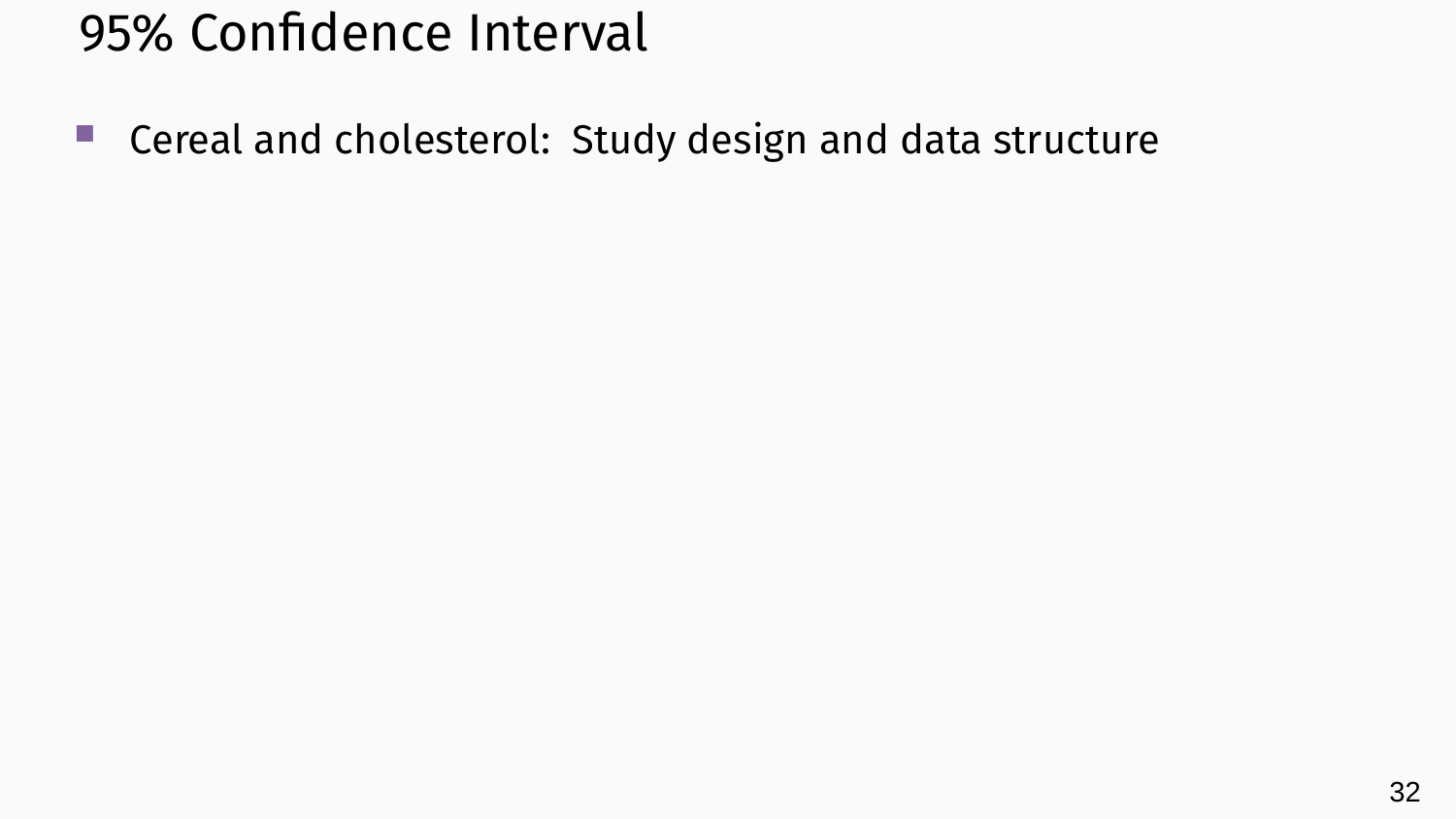

# 95% Confidence Interval
Cereal and cholesterol:  Study design and data structure

32